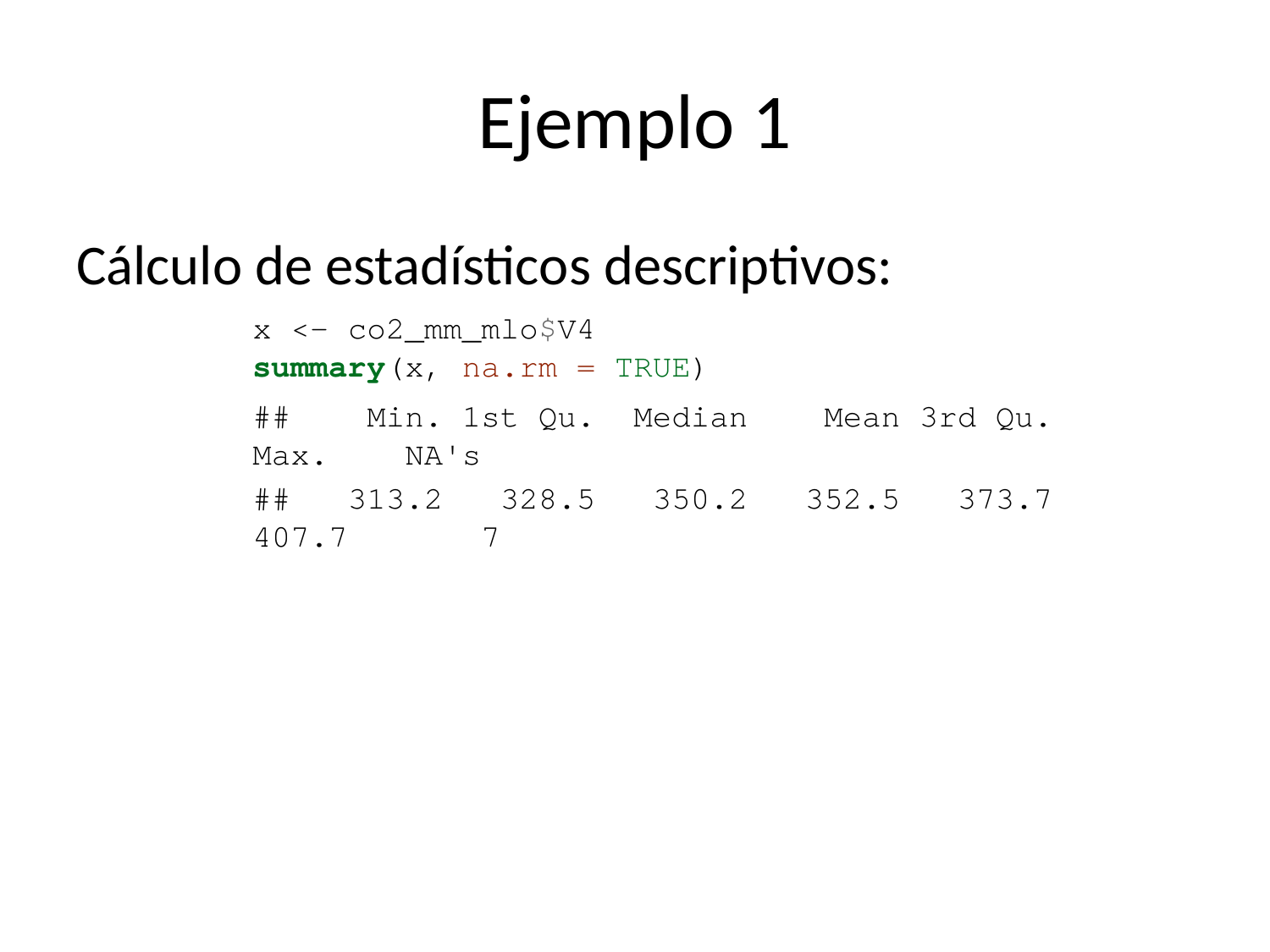

# Ejemplo 1
Cálculo de estadísticos descriptivos:
x <- co2_mm_mlo$V4
summary(x, na.rm = TRUE)
##    Min. 1st Qu.  Median    Mean 3rd Qu.    Max.    NA's
##   313.2   328.5   350.2   352.5   373.7   407.7       7